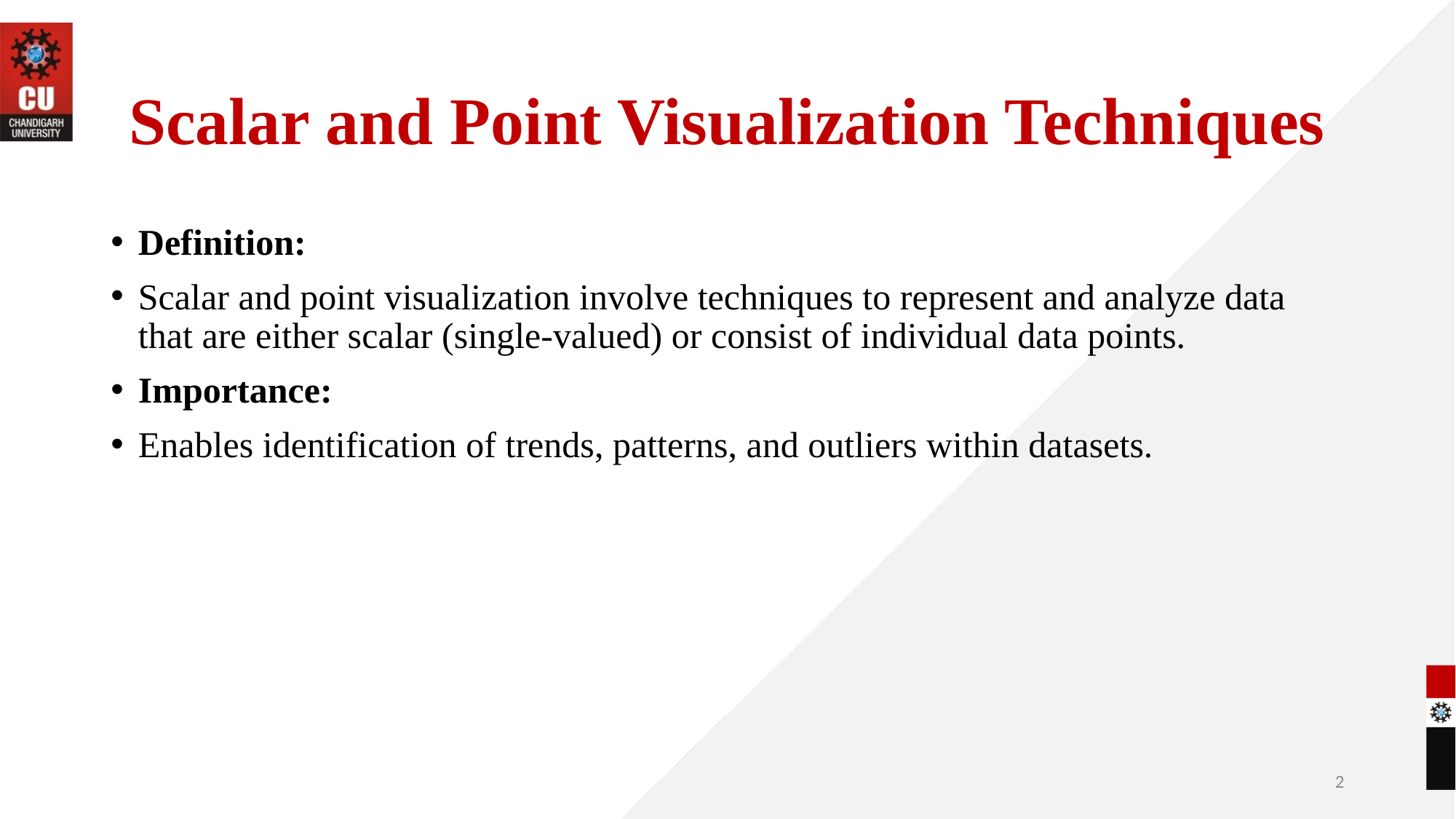

# Scalar and Point Visualization Techniques
Definition:
Scalar and point visualization involve techniques to represent and analyze data that are either scalar (single-valued) or consist of individual data points.
Importance:
Enables identification of trends, patterns, and outliers within datasets.
2